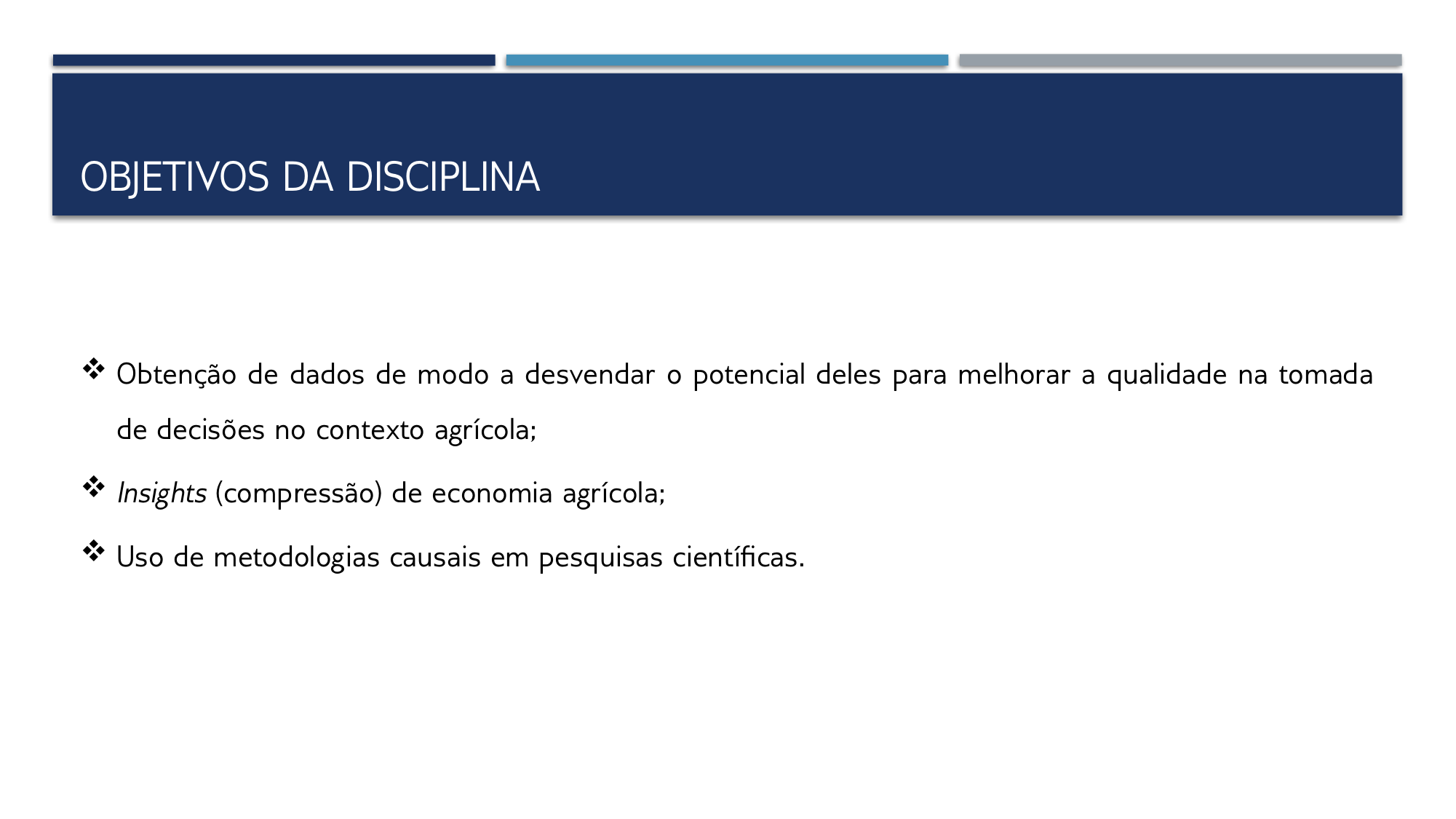

# Objetivos da disciplina
Obtenção de dados de modo a desvendar o potencial deles para melhorar a qualidade na tomada de decisões no contexto agrícola;
Insights (compressão) de economia agrícola;
Uso de metodologias causais em pesquisas científicas.